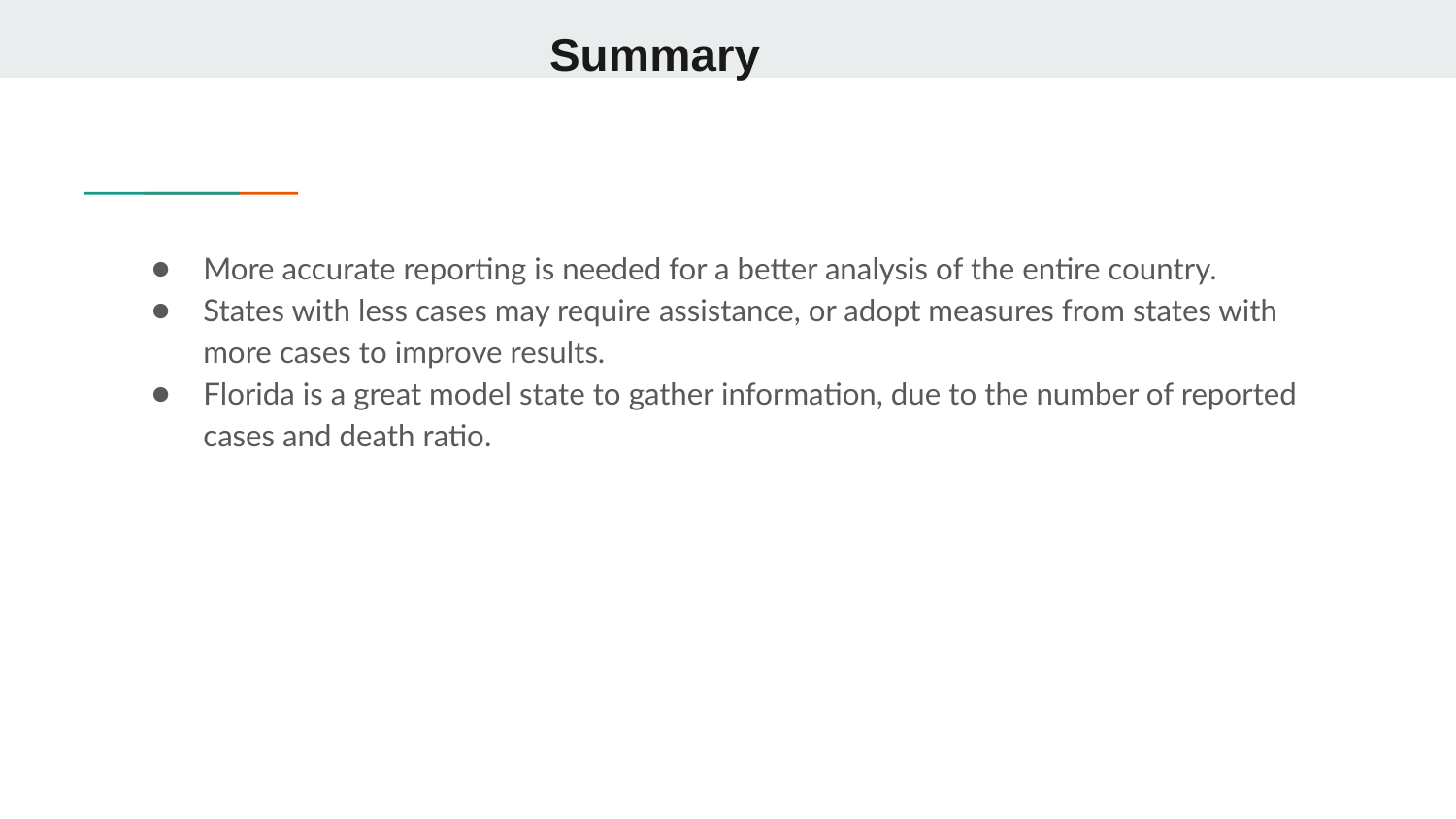

# Summary
More accurate reporting is needed for a better analysis of the entire country.
States with less cases may require assistance, or adopt measures from states with more cases to improve results.
Florida is a great model state to gather information, due to the number of reported cases and death ratio.